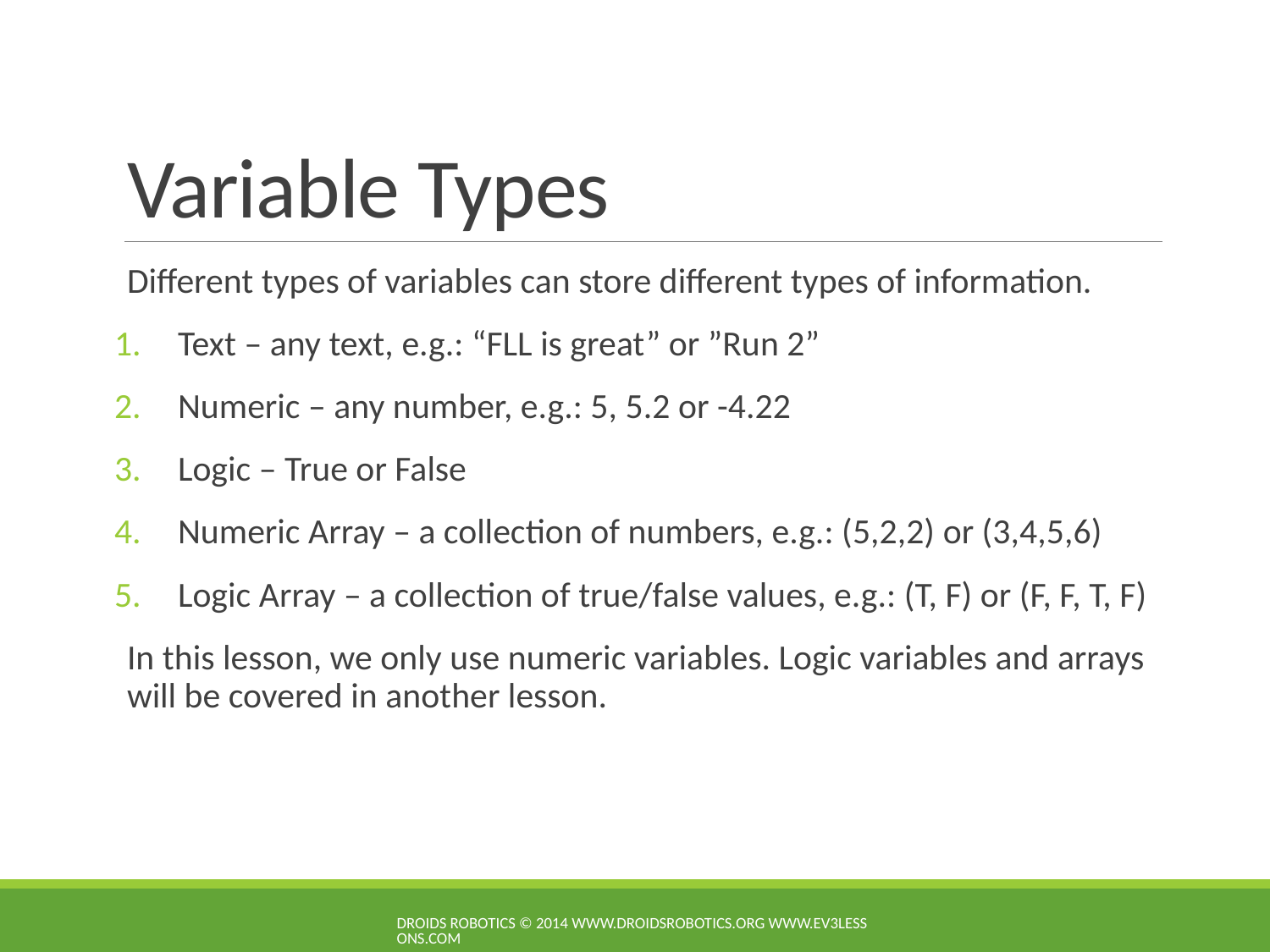

# Variable Types
Different types of variables can store different types of information.
Text – any text, e.g.: “FLL is great” or ”Run 2”
Numeric – any number, e.g.: 5, 5.2 or -4.22
Logic – True or False
Numeric Array – a collection of numbers, e.g.: (5,2,2) or (3,4,5,6)
Logic Array – a collection of true/false values, e.g.: (T, F) or (F, F, T, F)
In this lesson, we only use numeric variables. Logic variables and arrays will be covered in another lesson.
Droids Robotics © 2014 www.droidsrobotics.org www.EV3Lessons.com